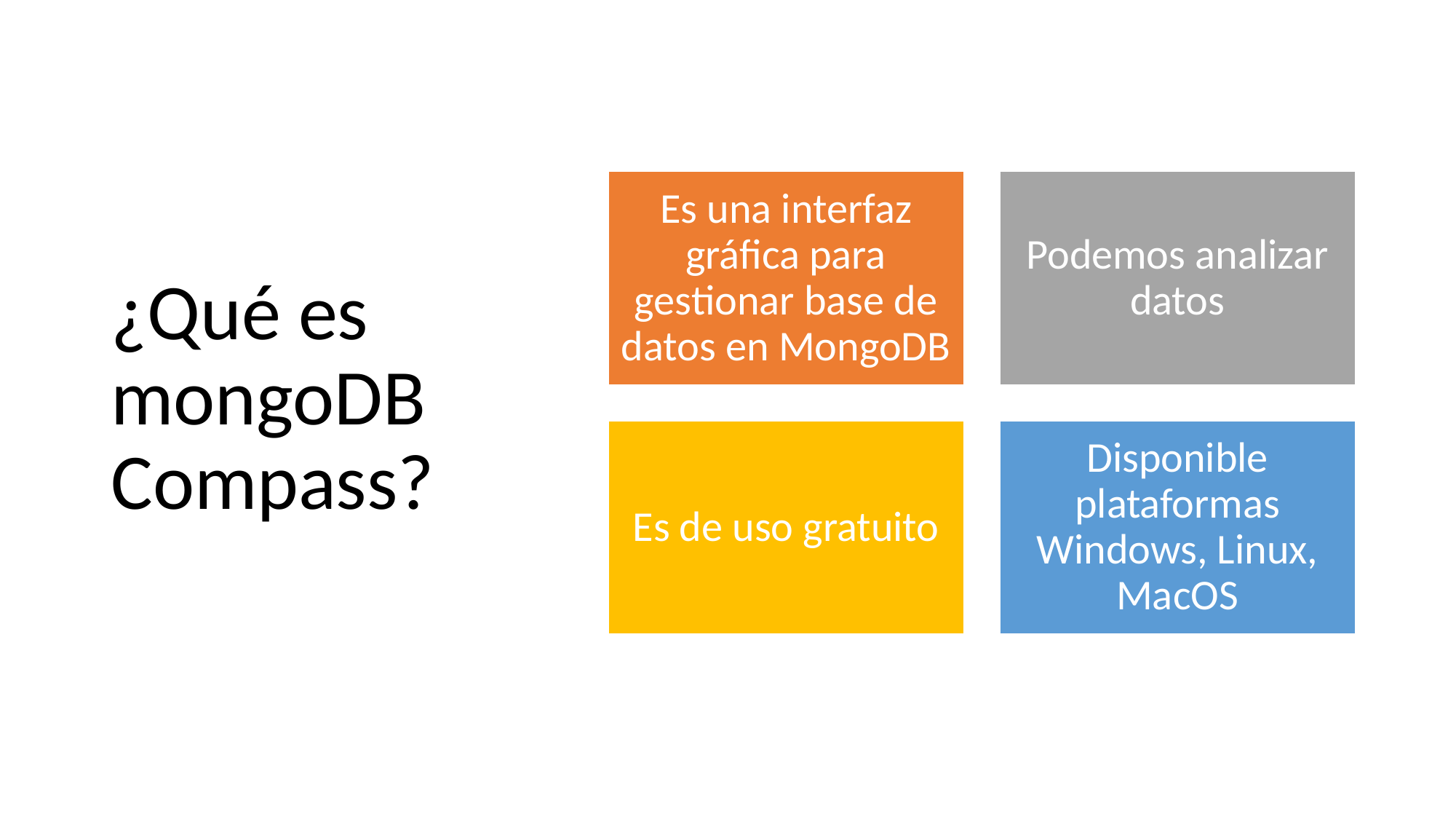

# ¿Qué es mongoDB Compass?
Es una interfaz gráfica para gestionar base de datos en MongoDB
Podemos analizar datos
Es de uso gratuito
Disponible plataformas Windows, Linux, MacOS